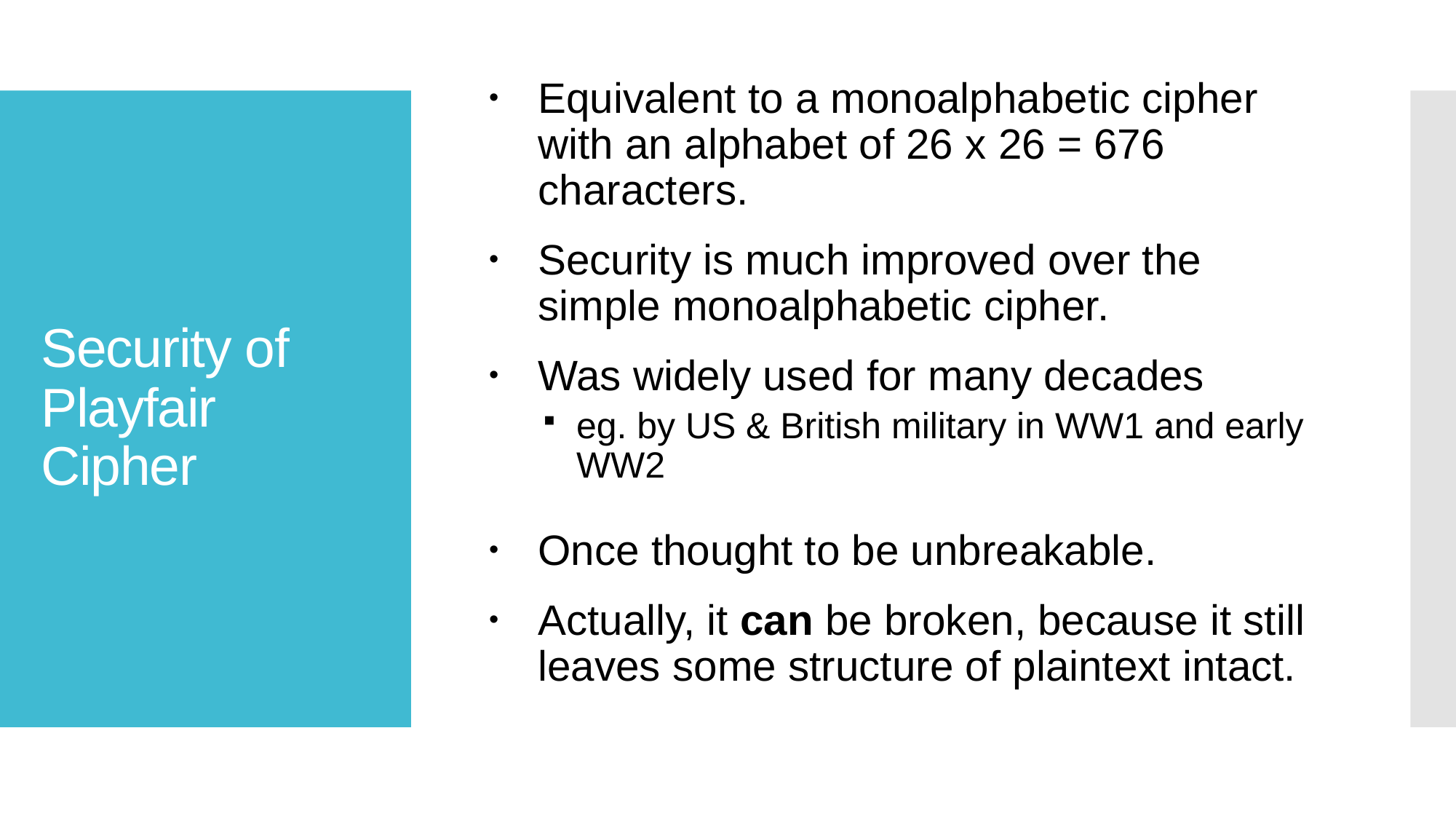

Equivalent to a monoalphabetic cipher with an alphabet of 26 x 26 = 676 characters.

Security is much improved over the simple monoalphabetic cipher.

Was widely used for many decades
eg. by US & British military in WW1 and early WW2

Once thought to be unbreakable.

Actually, it can be broken, because it still leaves some structure of plaintext intact.

# Security of Playfair Cipher